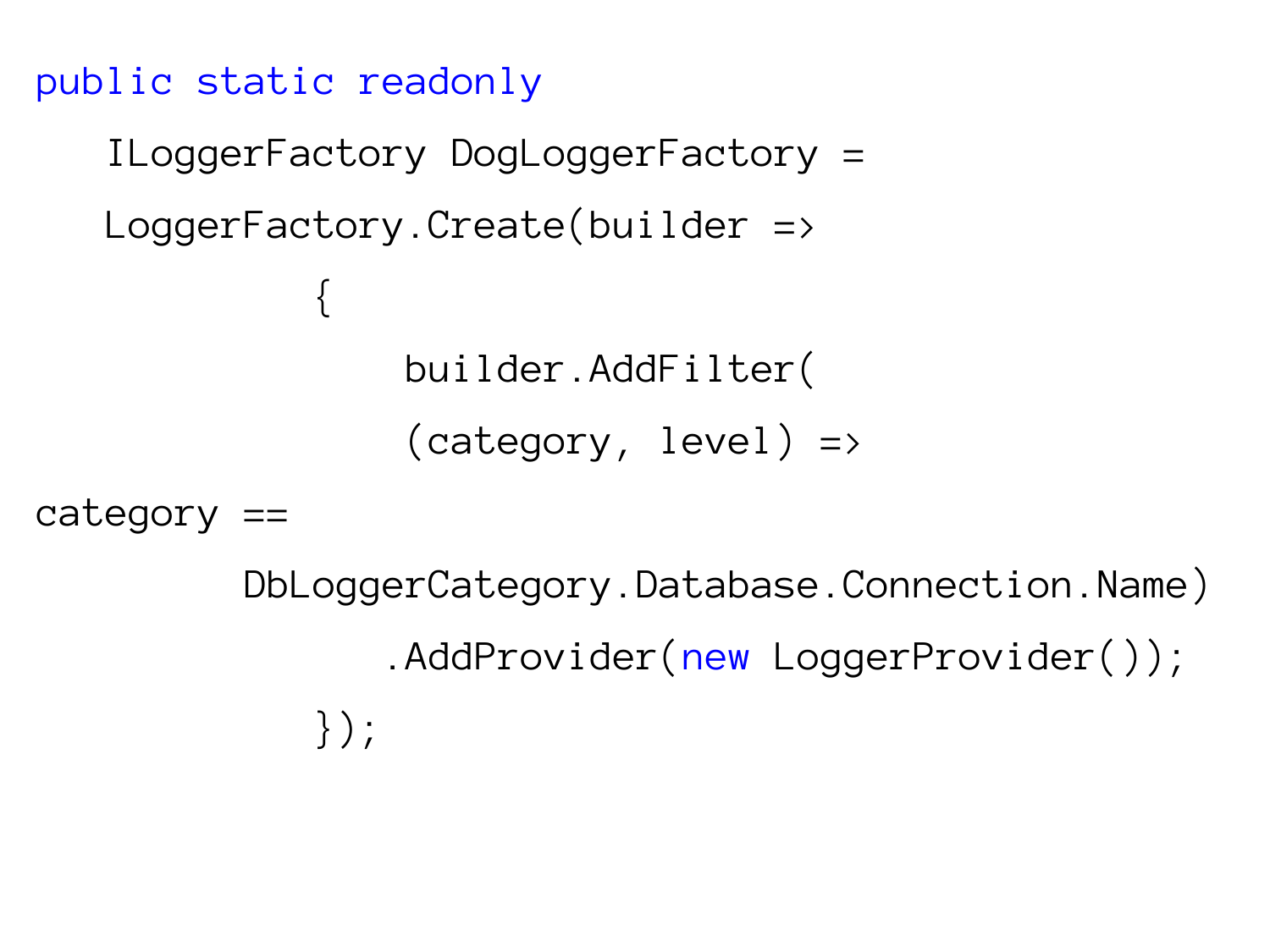

public static readonly
   ILoggerFactory DogLoggerFactory =
   LoggerFactory.Create(builder =>
            {
                builder.AddFilter(
                (category, level) =>
category ==
         DbLoggerCategory.Database.Connection.Name)
               .AddProvider(new LoggerProvider());
            });